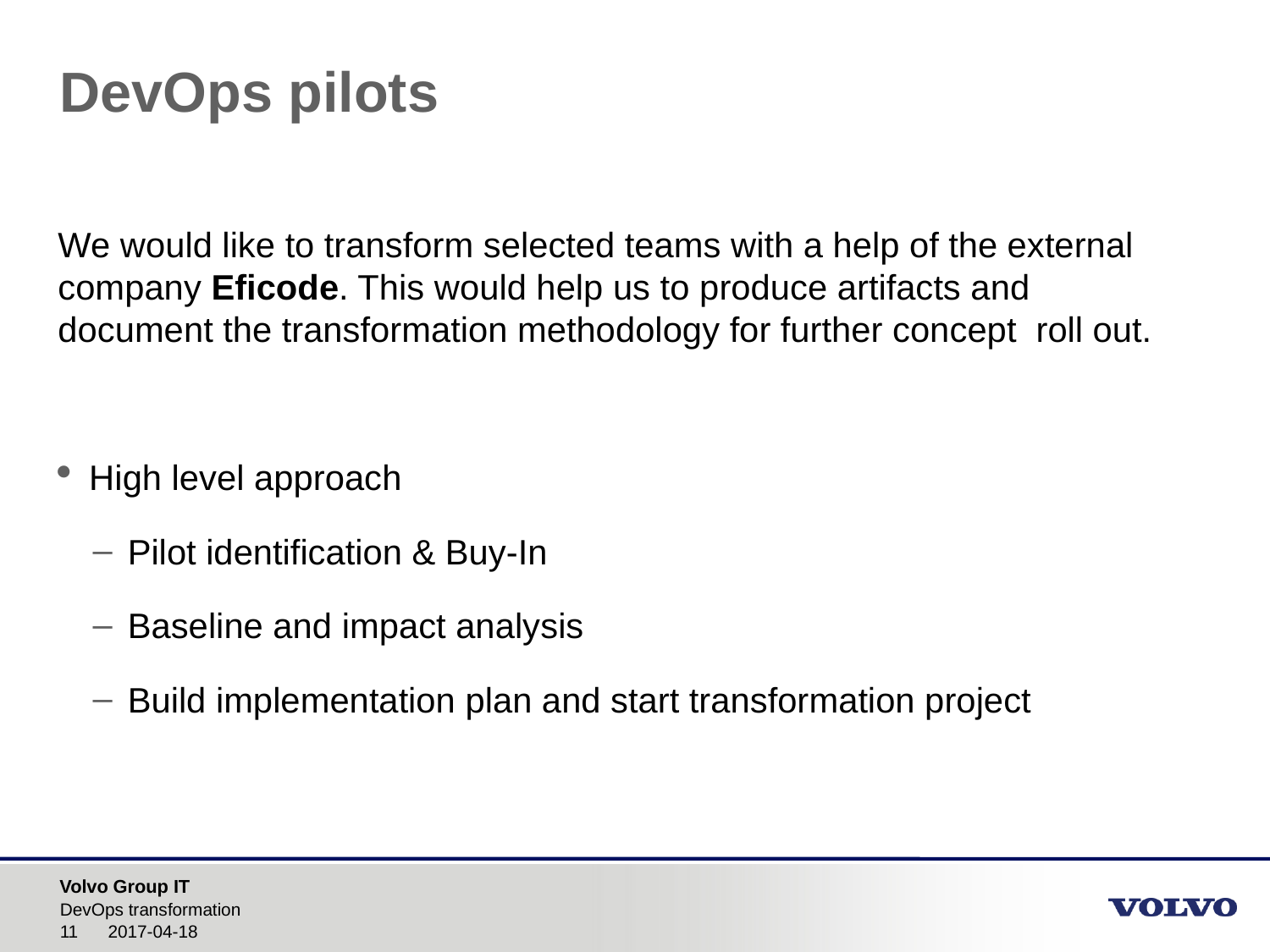

# DevOps pilots
We would like to transform selected teams with a help of the external company Eficode. This would help us to produce artifacts and document the transformation methodology for further concept  roll out.

High level approach
Pilot identification & Buy-In
Baseline and impact analysis
Build implementation plan and start transformation project
DevOps transformation
2017-04-18
11